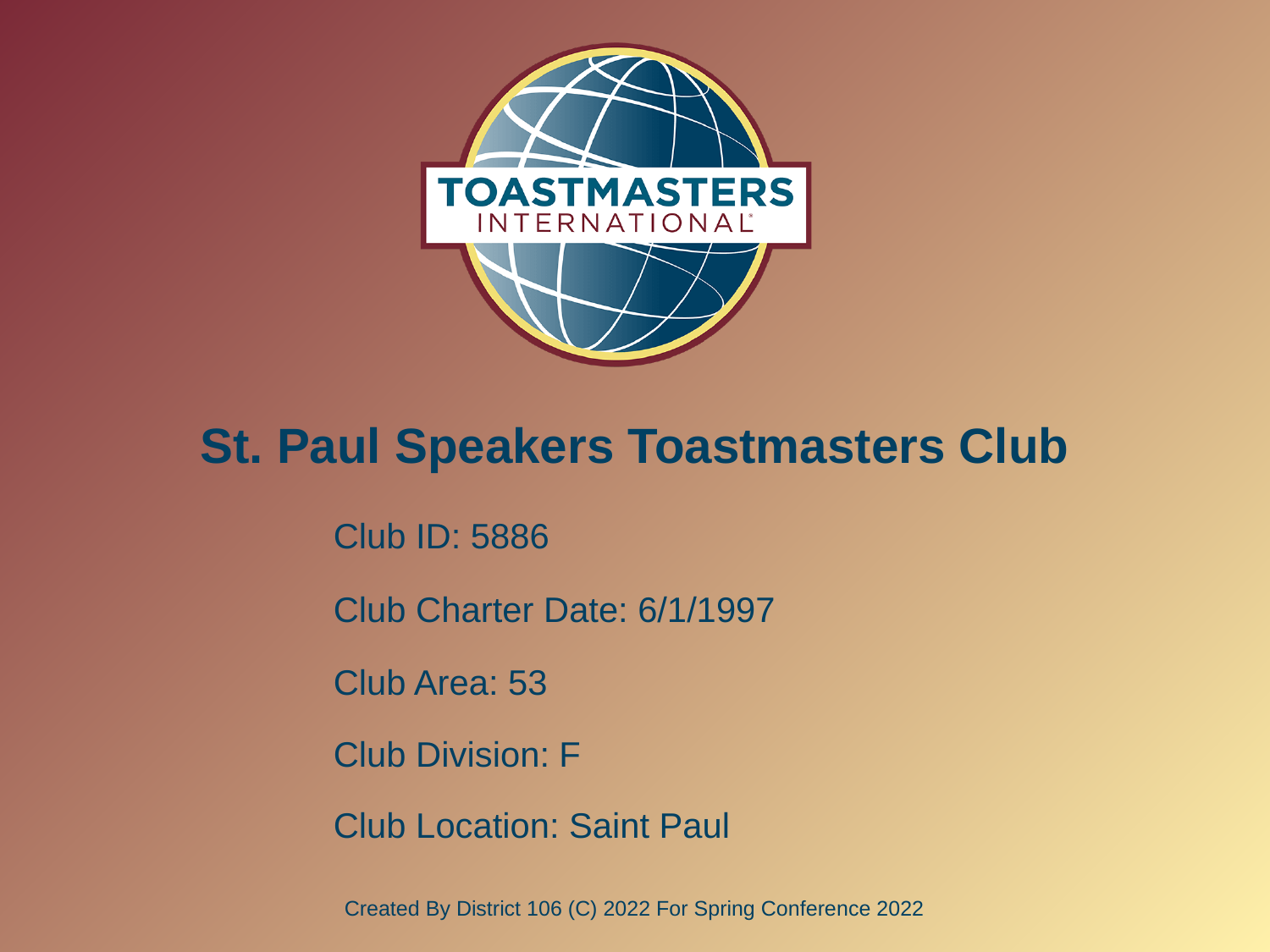

# St. Paul Speakers Toastmasters Club
Club ID: 5886
Club Charter Date: 6/1/1997
Club Area: 53
Club Division: F
Club Location: Saint Paul
Created By District 106 (C) 2022 For Spring Conference 2022